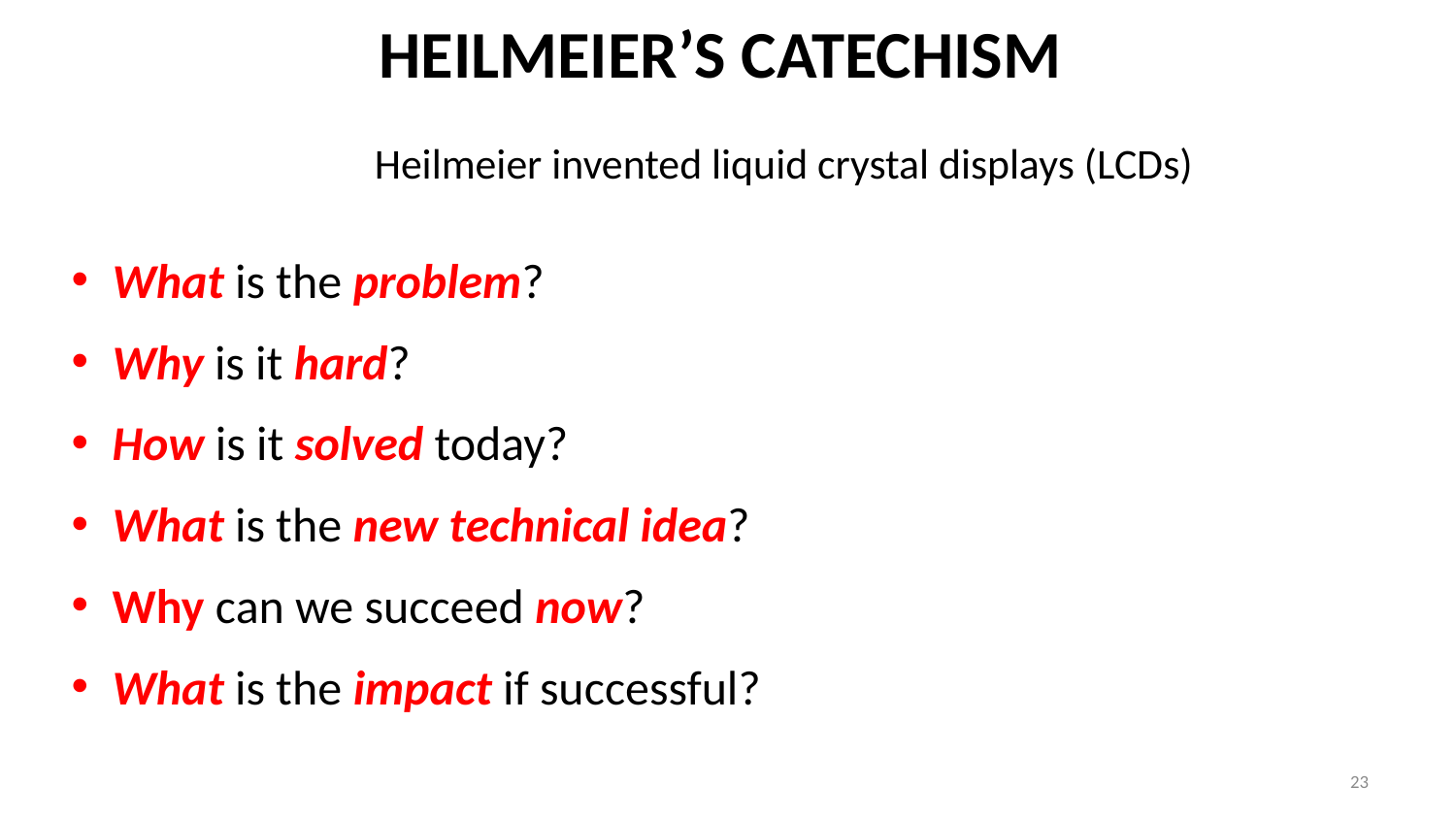

# HEILMEIER’S CATECHISM
Heilmeier invented liquid crystal displays (LCDs)

What is the problem?

Why is it hard?

How is it solved today?

What is the new technical idea?

Why can we succeed now?

What is the impact if successful?
23